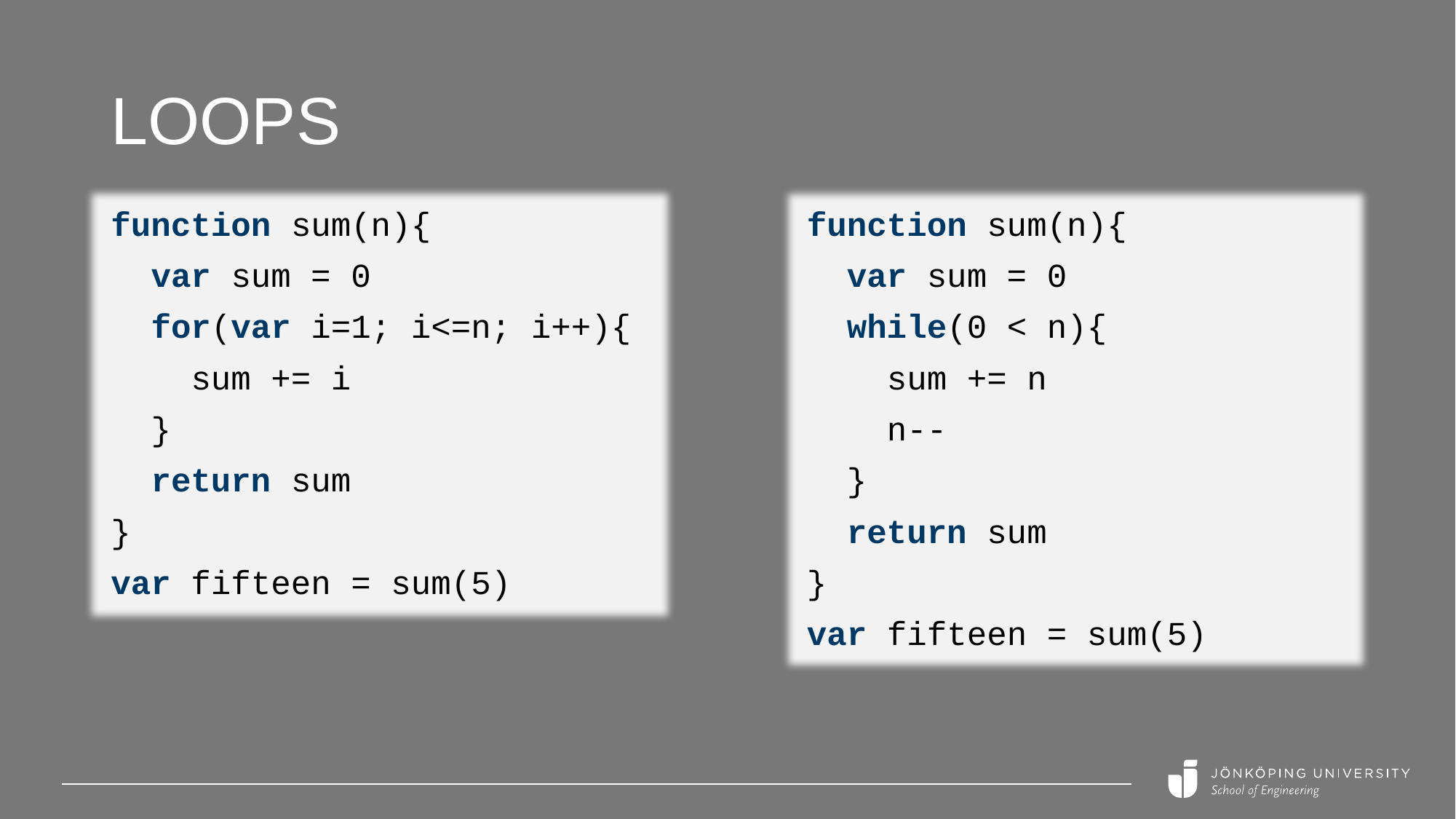

# Loops
function sum(n){
  var sum = 0
  for(var i=1; i<=n; i++){
    sum += i
  }
  return sum
}
var fifteen = sum(5)
function sum(n){
  var sum = 0
  while(0 < n){
    sum += n
    n--
  }
  return sum
}
var fifteen = sum(5)